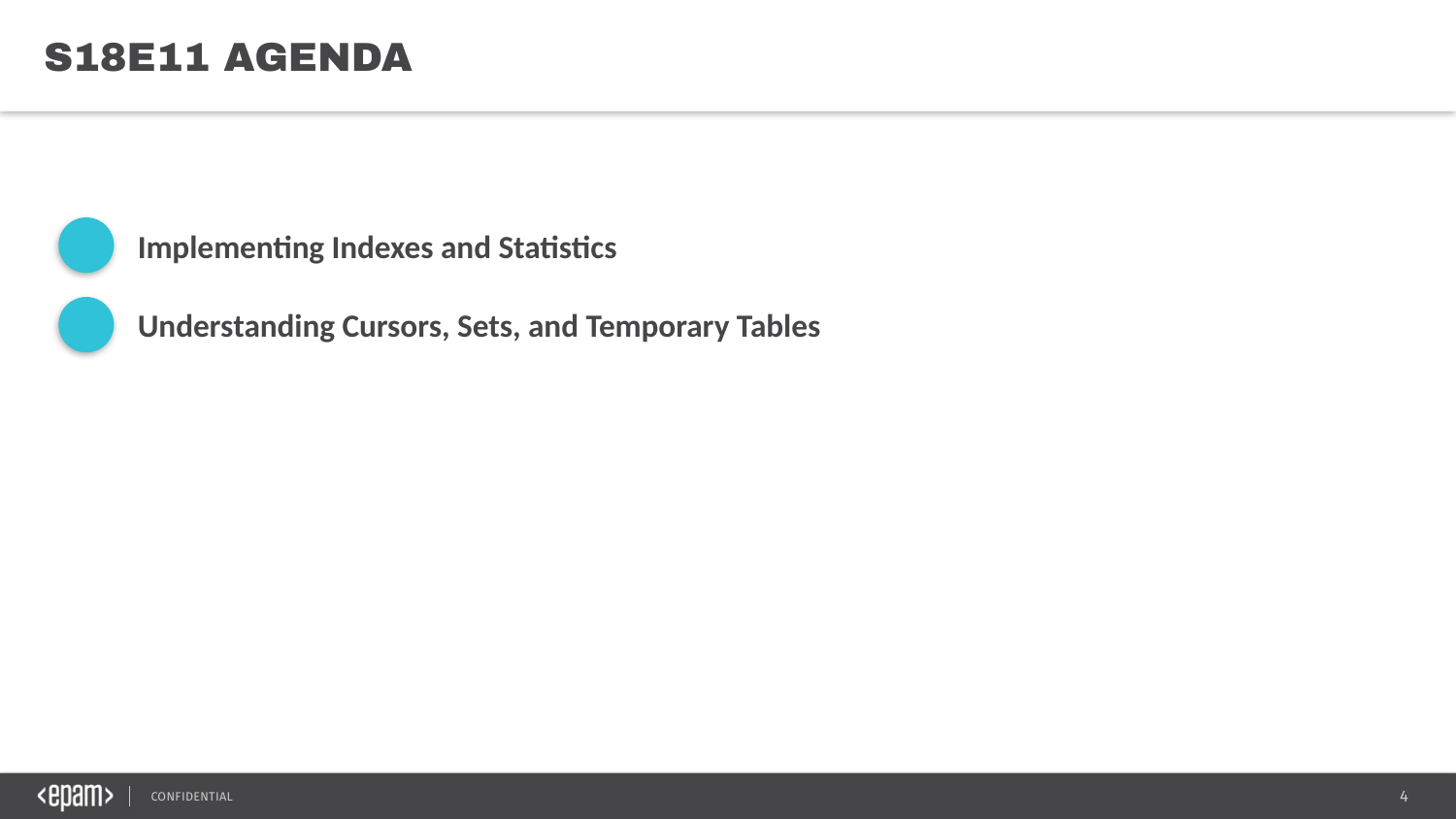

S18E11 AGENDA

Using Tools to Analyze Query Performance

Implementing Indexes and Statistics

Understanding Cursors, Sets, and Temporary Tables